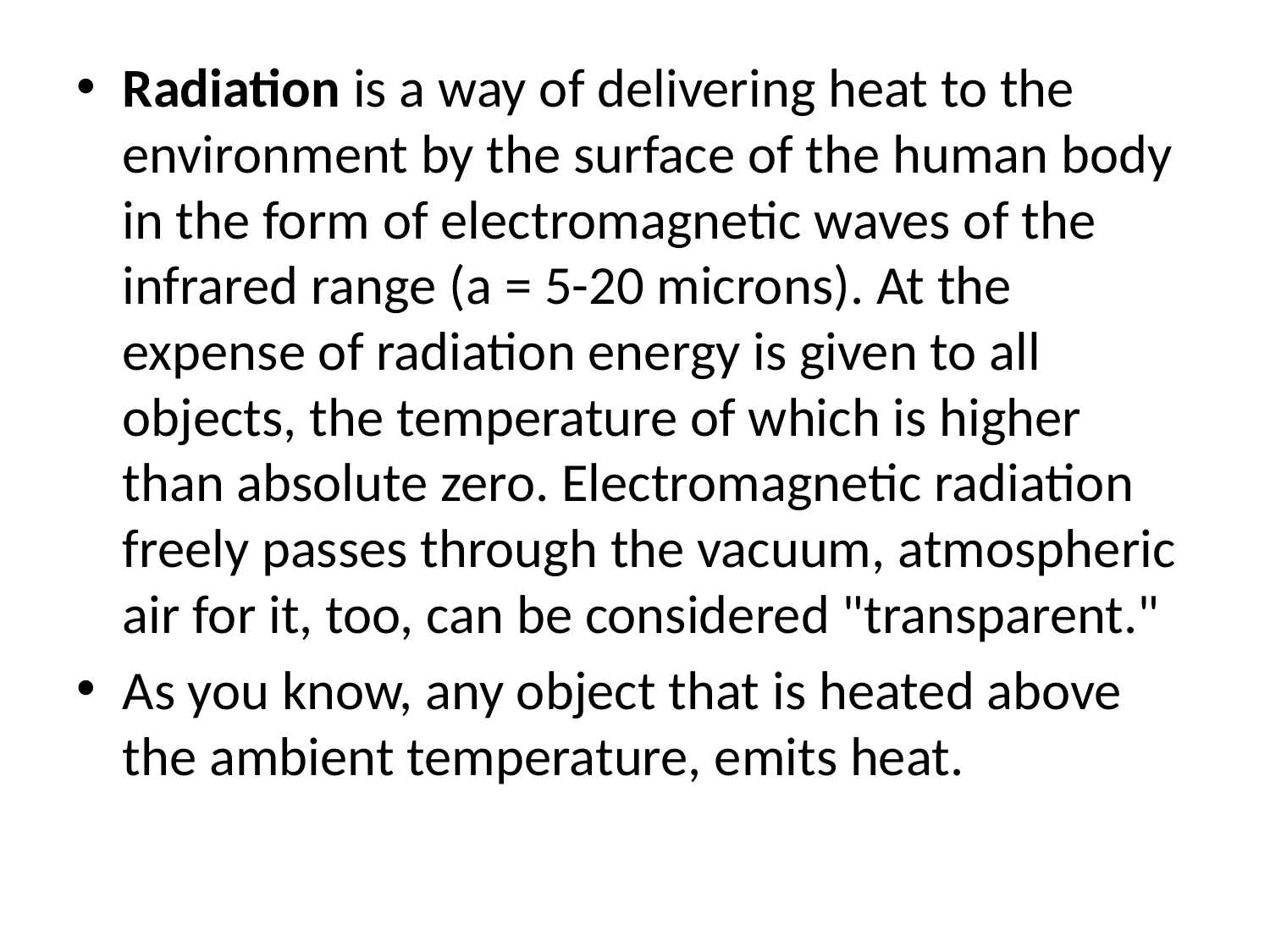

Radiation is a way of delivering heat to the environment by the surface of the human body in the form of electromagnetic waves of the infrared range (a = 5-20 microns). At the expense of radiation energy is given to all objects, the temperature of which is higher than absolute zero. Electromagnetic radiation freely passes through the vacuum, atmospheric air for it, too, can be considered "transparent."
As you know, any object that is heated above the ambient temperature, emits heat.